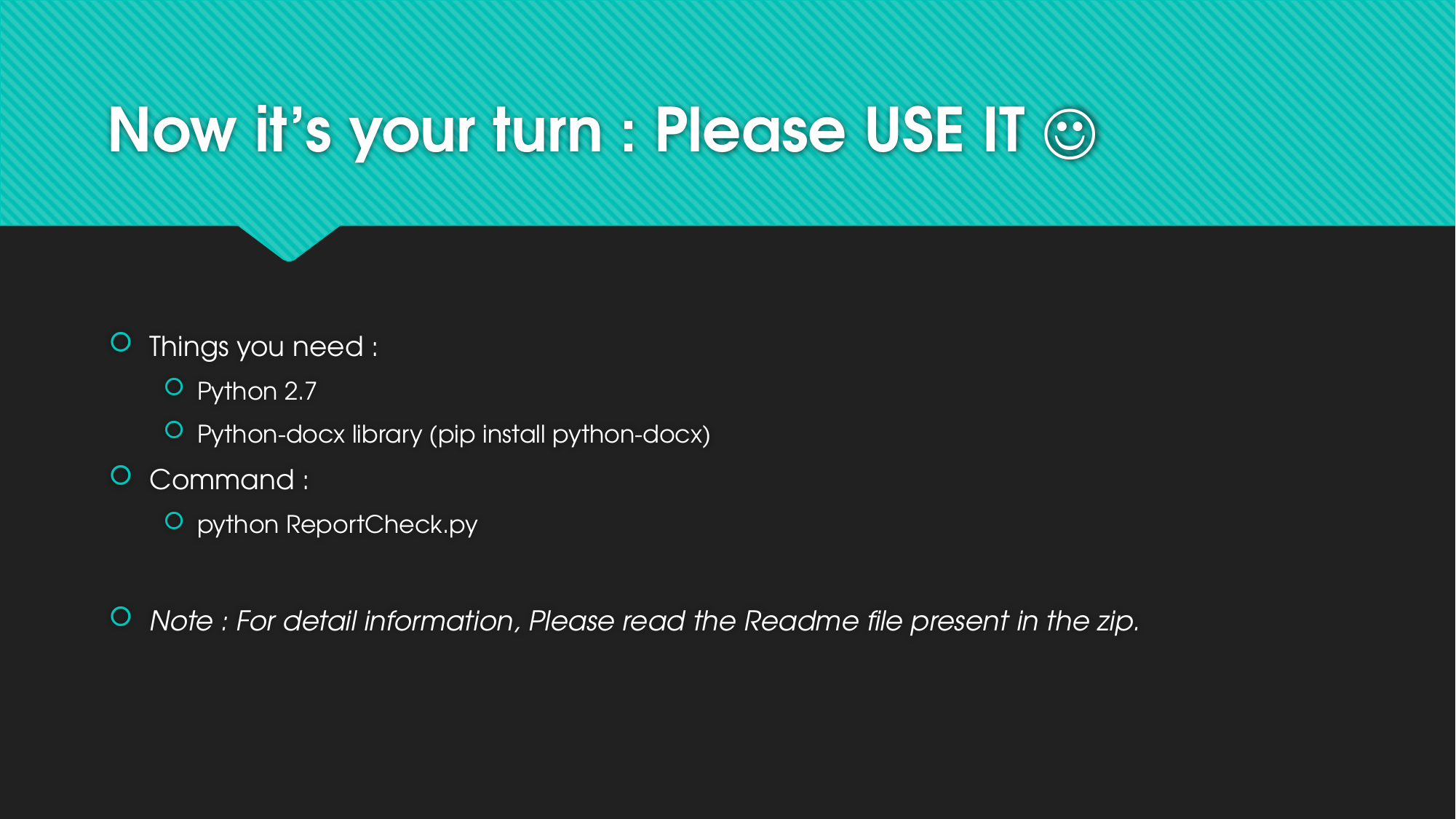

# Now it’s your turn : Please USE IT ☺
Things you need :
Python 2.7
Python-docx library (pip install python-docx)
Command :
python ReportCheck.py

Note : For detail information, Please read the Readme file present in the zip.